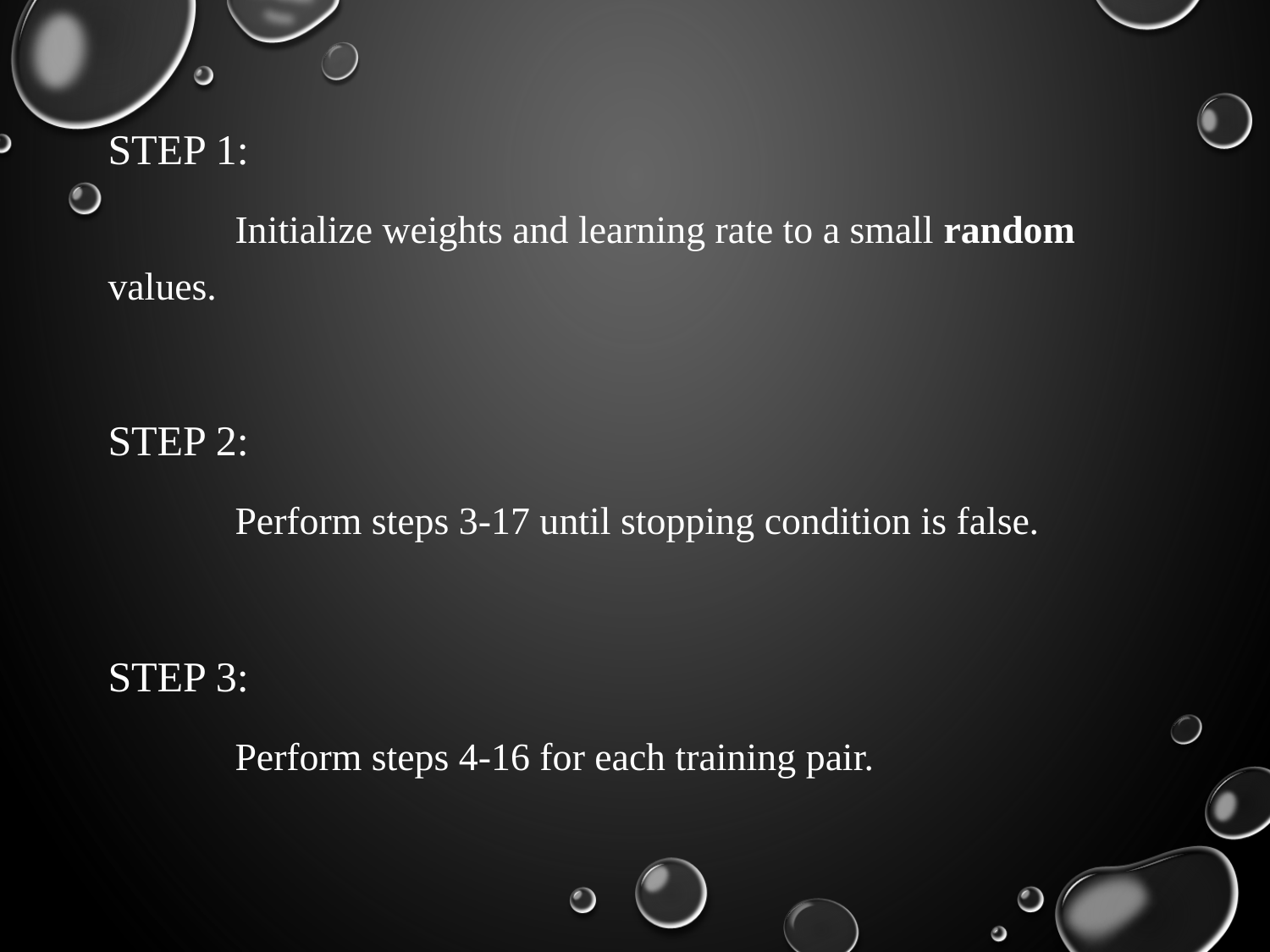

STEP 1:
	Initialize weights and learning rate to a small random values.

STEP 2:
	Perform steps 3-17 until stopping condition is false.

STEP 3:
	Perform steps 4-16 for each training pair.